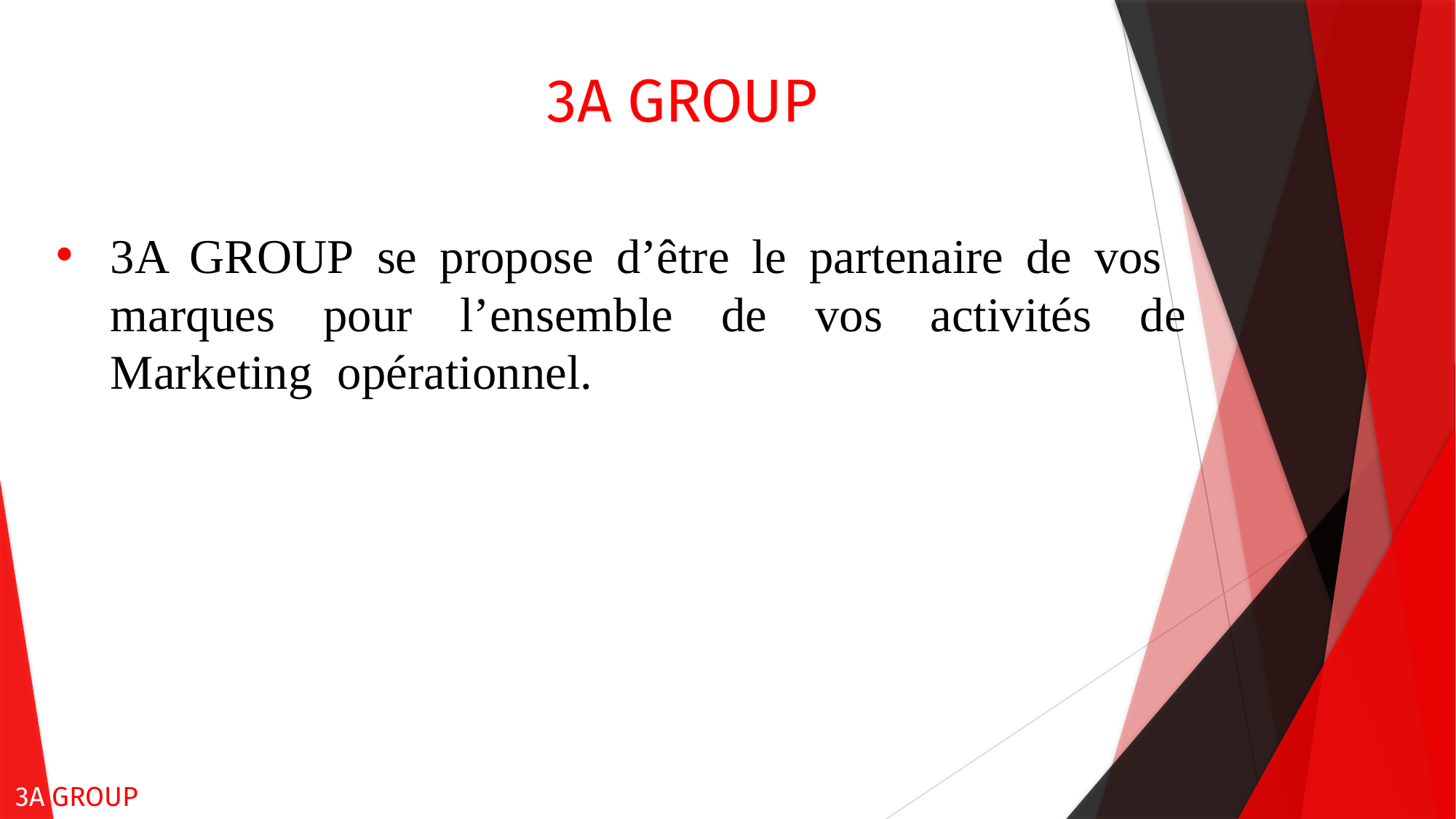

# 3A GROUP
3A GROUP se propose d’être le partenaire de vos  marques pour l’ensemble de vos activités de Marketing  opérationnel.
3A GROUP